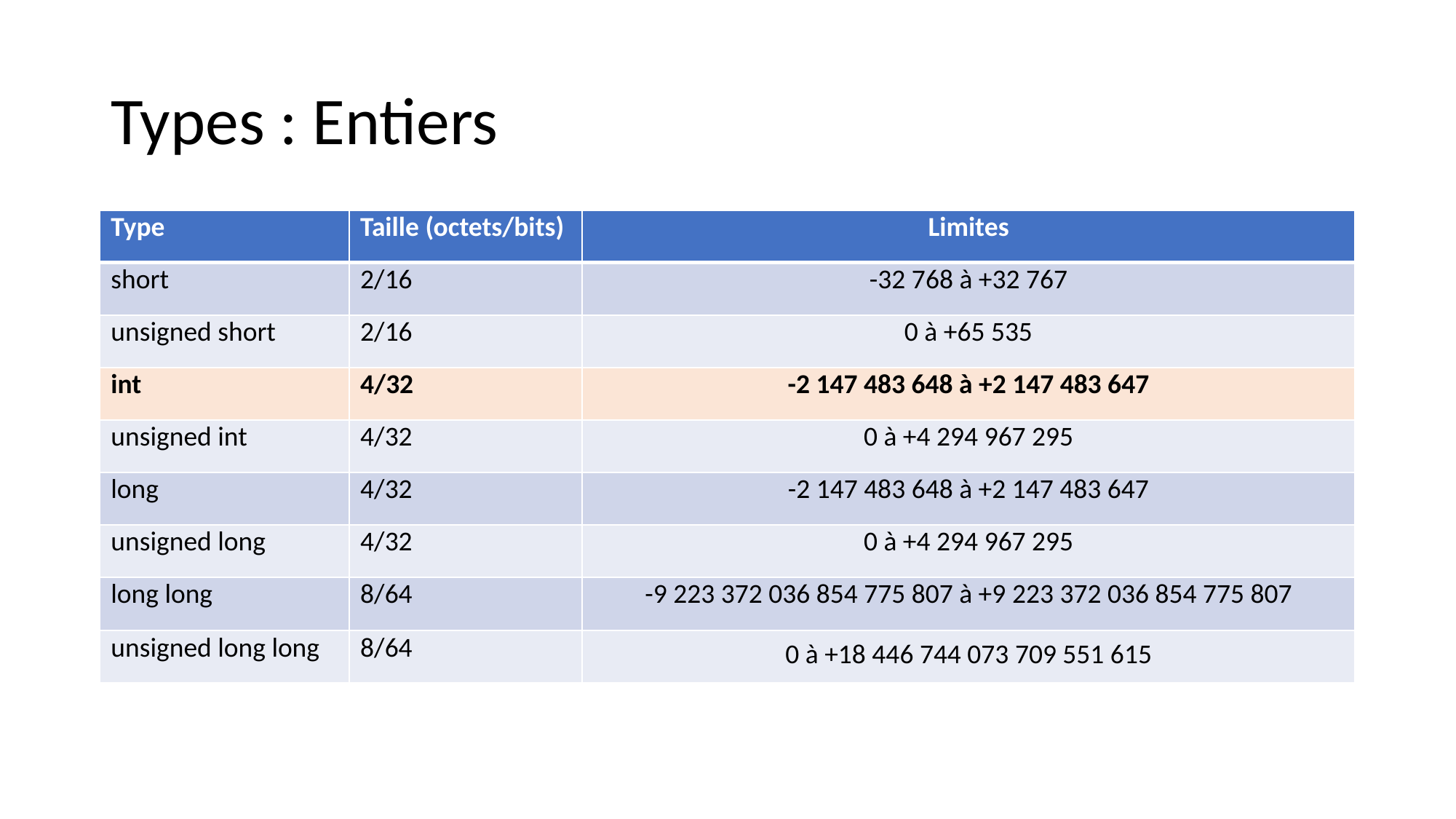

# Types : Entiers
| Type | Taille (octets/bits) | Limites |
| --- | --- | --- |
| short | 2/16 | -32 768 à +32 767 |
| unsigned short | 2/16 | 0 à +65 535 |
| int | 4/32 | -2 147 483 648 à +2 147 483 647 |
| unsigned int | 4/32 | 0 à +4 294 967 295 |
| long | 4/32 | -2 147 483 648 à +2 147 483 647 |
| unsigned long | 4/32 | 0 à +4 294 967 295 |
| long long | 8/64 | -9 223 372 036 854 775 807 à +9 223 372 036 854 775 807 |
| unsigned long long | 8/64 | 0 à +18 446 744 073 709 551 615 |